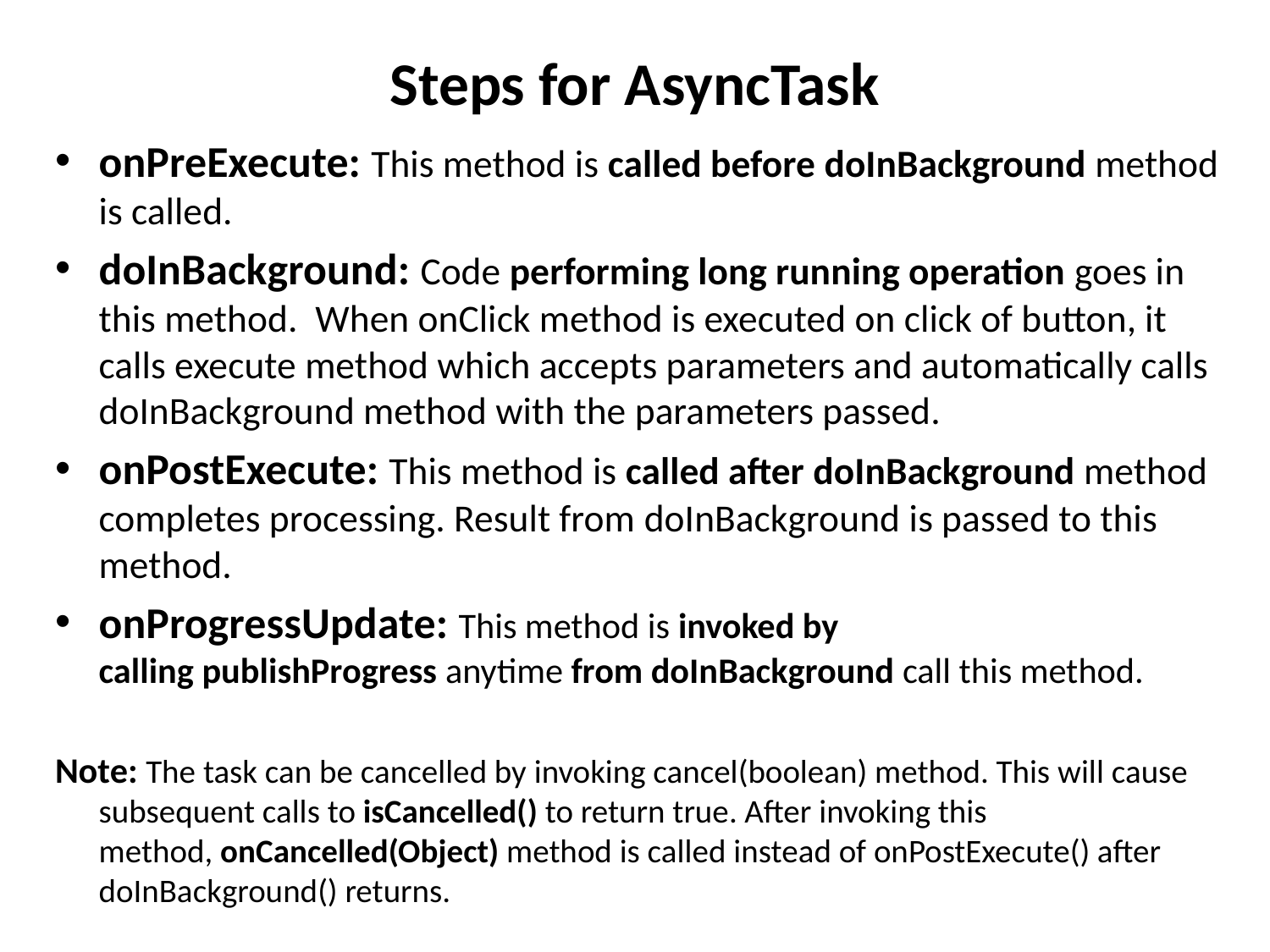

# Steps for AsyncTask
onPreExecute: This method is called before doInBackground method is called.
doInBackground: Code performing long running operation goes in this method.  When onClick method is executed on click of button, it calls execute method which accepts parameters and automatically calls doInBackground method with the parameters passed.
onPostExecute: This method is called after doInBackground method completes processing. Result from doInBackground is passed to this method.
onProgressUpdate: This method is invoked by calling publishProgress anytime from doInBackground call this method.

Note: The task can be cancelled by invoking cancel(boolean) method. This will cause subsequent calls to isCancelled() to return true. After invoking this method, onCancelled(Object) method is called instead of onPostExecute() after doInBackground() returns.